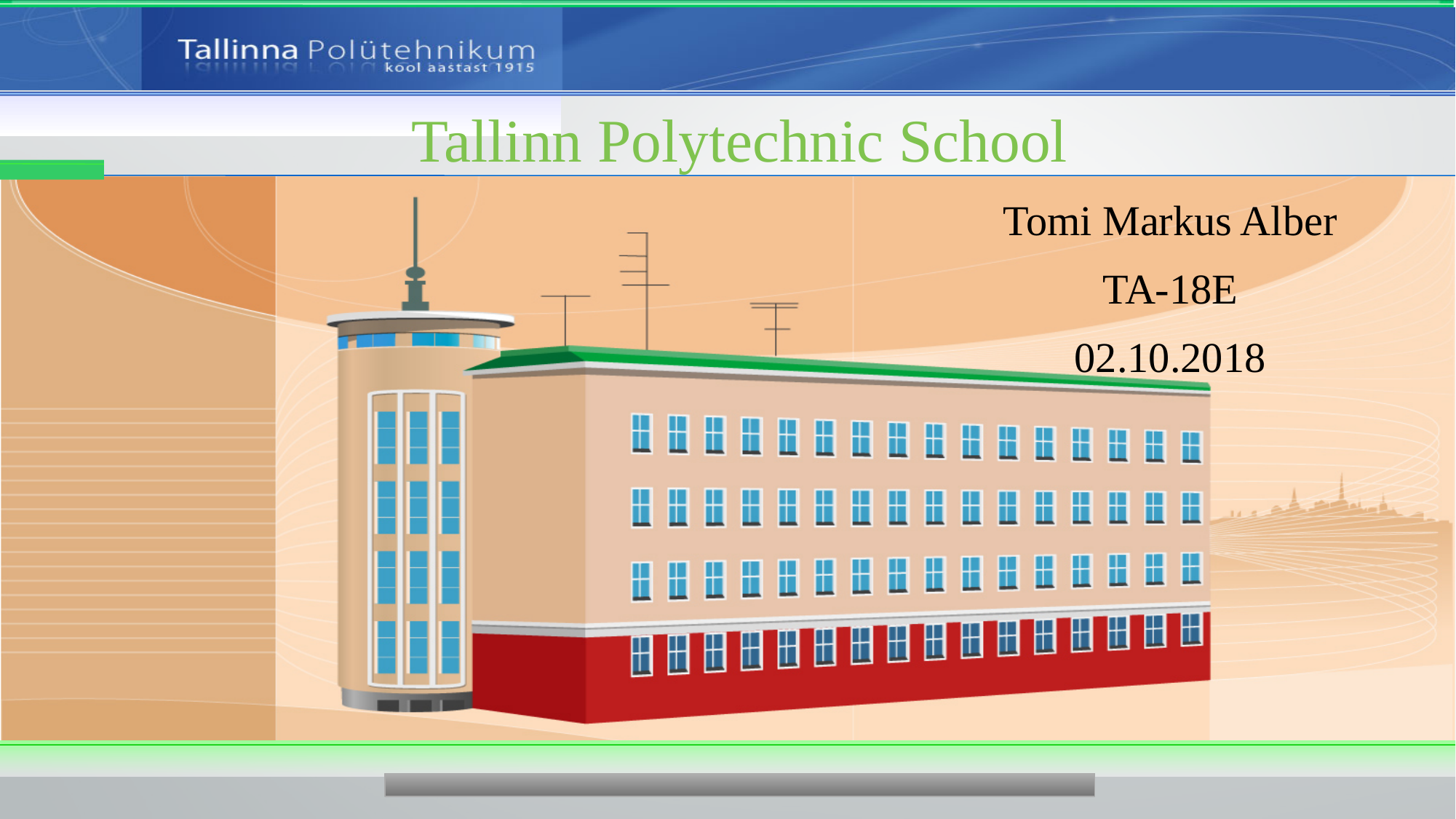

# Tallinn Polytechnic School
Tomi Markus Alber
TA-18E
02.10.2018